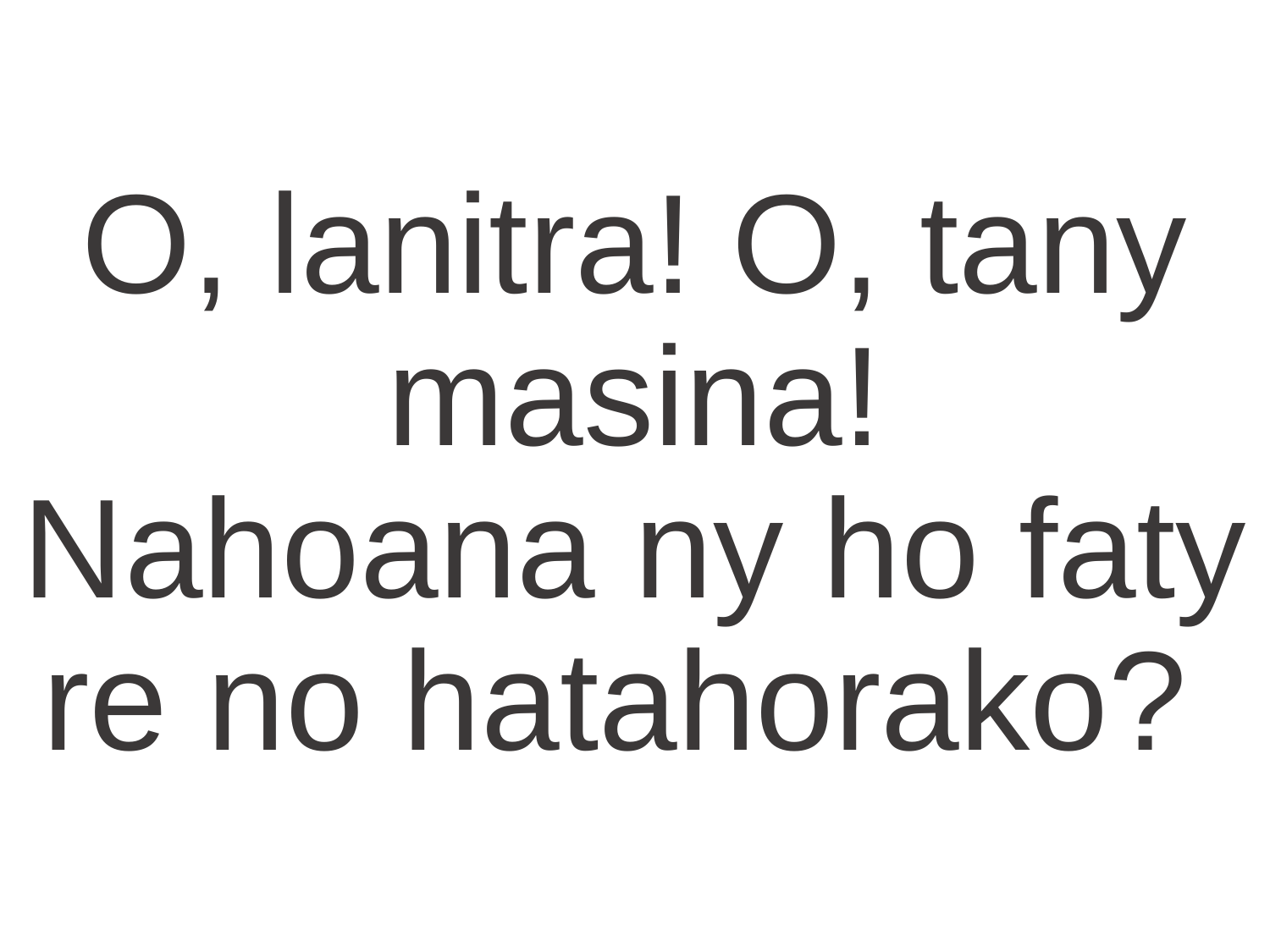

O, lanitra! O, tany masina!
Nahoana ny ho faty re no hatahorako?